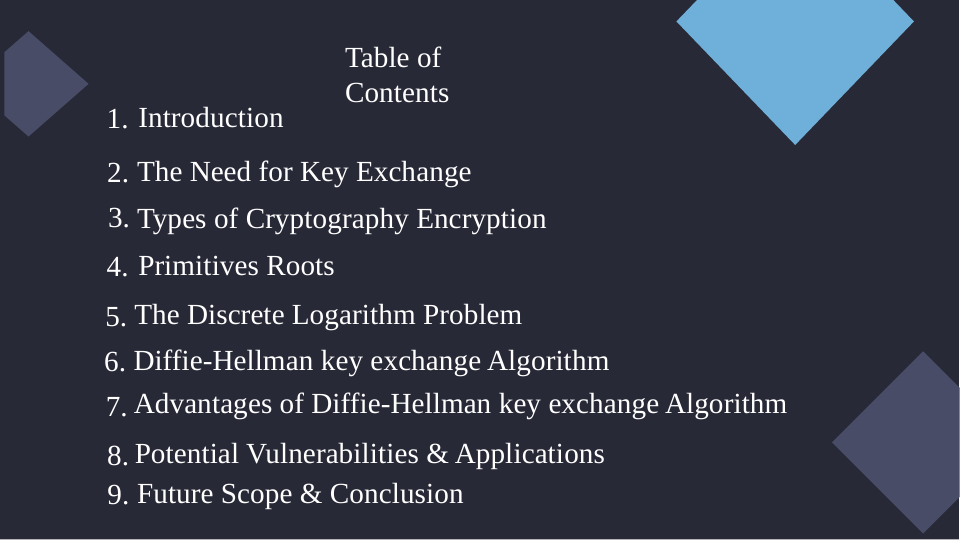

Table of Contents
Introduction
1.
The Need for Key Exchange
2.
3.
Types of Cryptography Encryption
Primitives Roots
4.
The Discrete Logarithm Problem
5.
Diffie-Hellman key exchange Algorithm
6.

Advantages of Diffie-Hellman key exchange Algorithm
7.
Potential Vulnerabilities & Applications
8.
Future Scope & Conclusion
9.